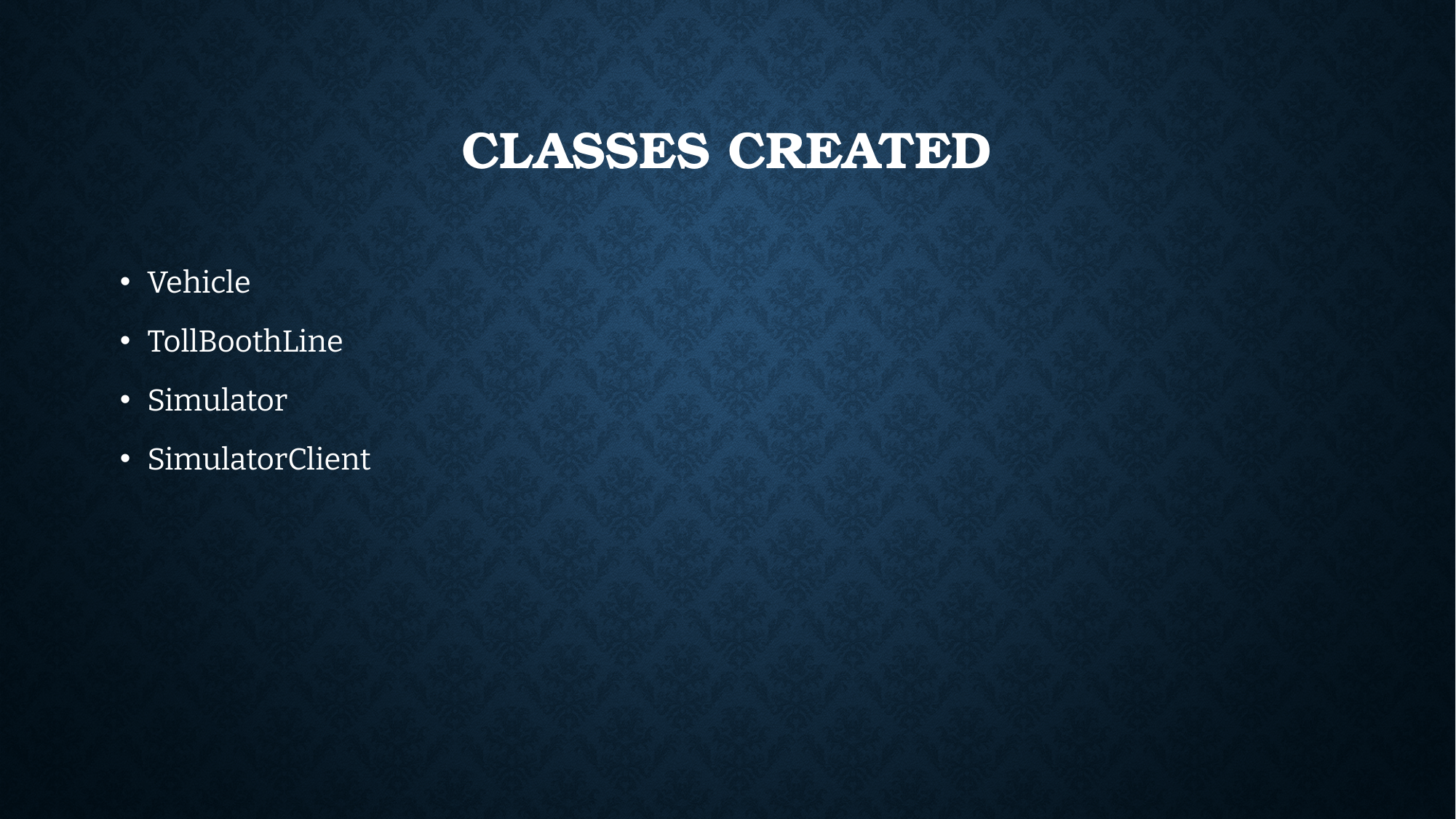

# Classes Created
Vehicle
TollBoothLine
Simulator
SimulatorClient